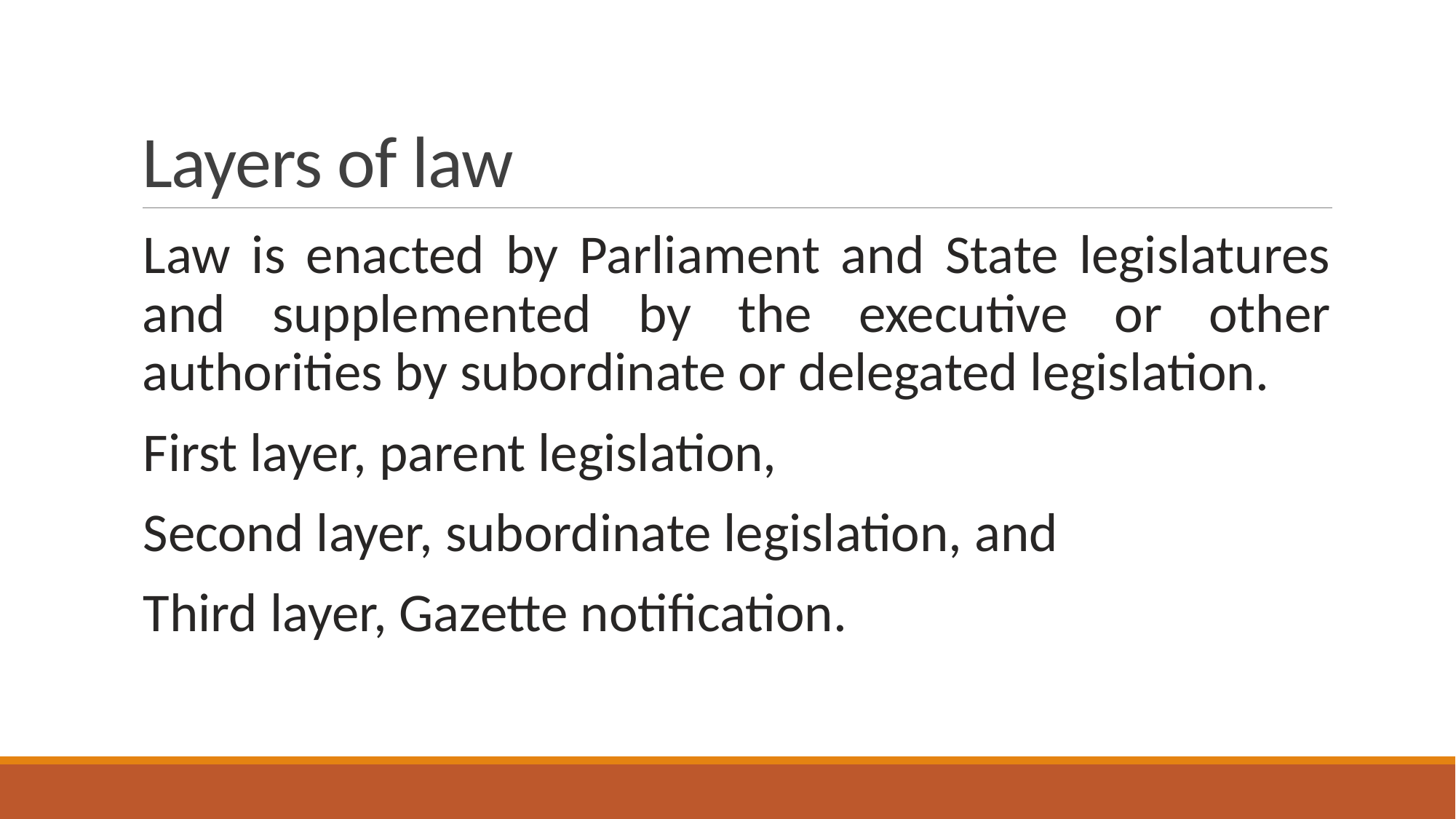

# Layers of law
Law is enacted by Parliament and State legislatures and supplemented by the executive or other authorities by subordinate or delegated legislation.
First layer, parent legislation,
Second layer, subordinate legislation, and
Third layer, Gazette notification.